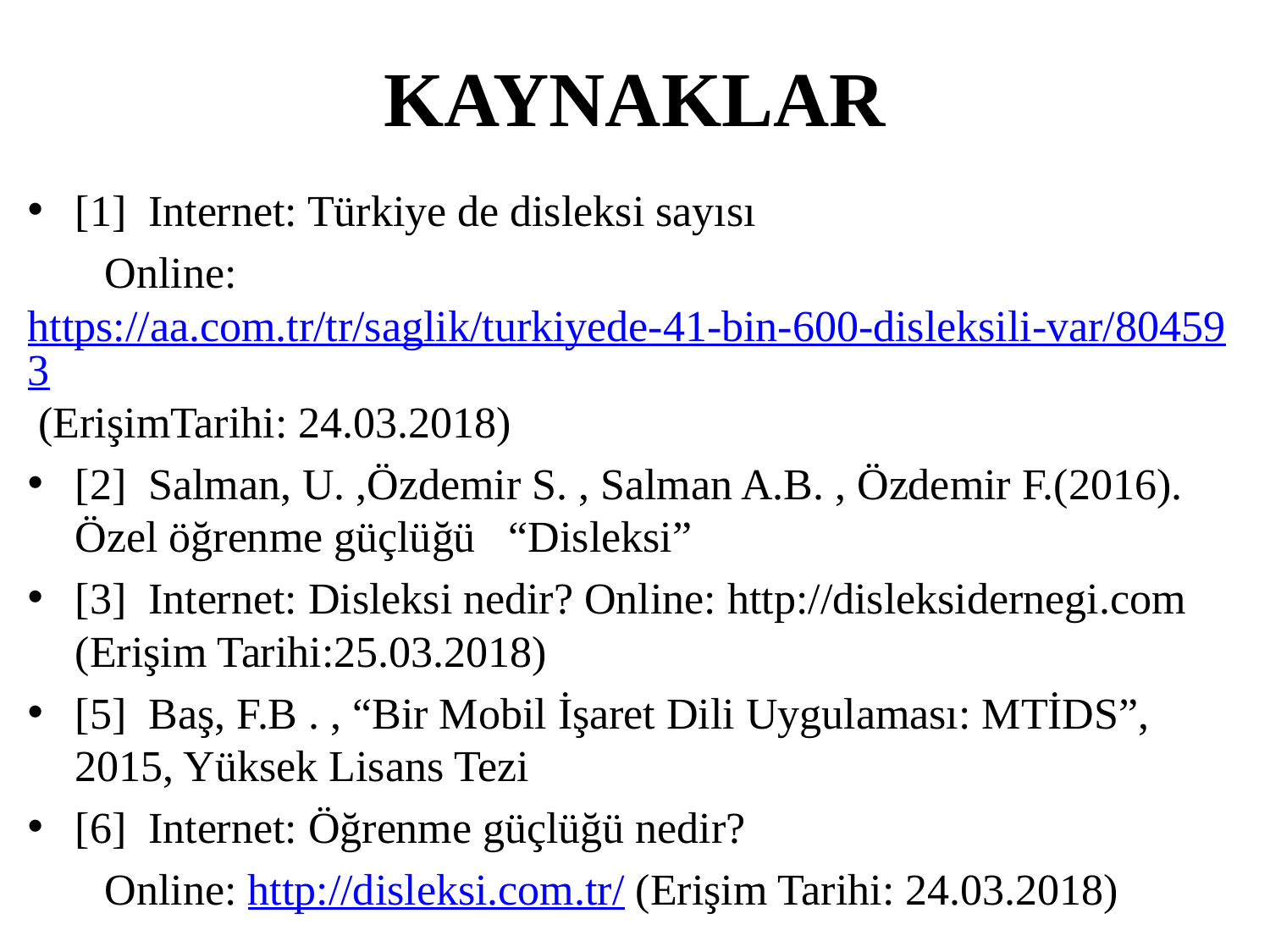

# KAYNAKLAR
[1]  Internet: Türkiye de disleksi sayısı
       Online: https://aa.com.tr/tr/saglik/turkiyede-41-bin-600-disleksili-var/804593 (ErişimTarihi: 24.03.2018)
[2]  Salman, U. ,Özdemir S. , Salman A.B. , Özdemir F.(2016). Özel öğrenme güçlüğü   “Disleksi”
[3]  Internet: Disleksi nedir? Online: http://disleksidernegi.com  (Erişim Tarihi:25.03.2018)
[5]  Baş, F.B . , “Bir Mobil İşaret Dili Uygulaması: MTİDS”, 2015, Yüksek Lisans Tezi
[6]  Internet: Öğrenme güçlüğü nedir?
       Online: http://disleksi.com.tr/ (Erişim Tarihi: 24.03.2018)